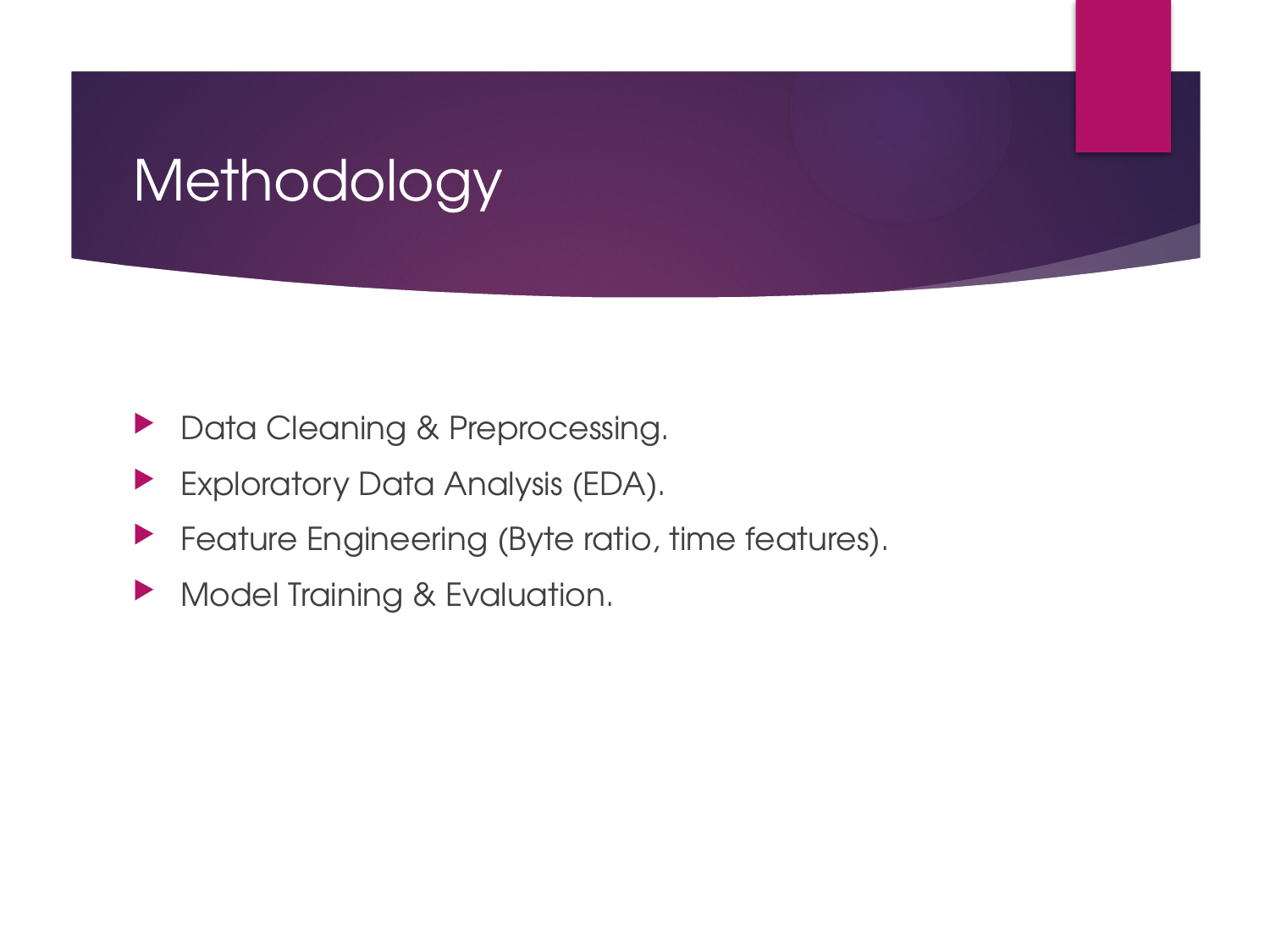

# Methodology

Data Cleaning & Preprocessing.
Exploratory Data Analysis (EDA).
Feature Engineering (Byte ratio, time features).
Model Training & Evaluation.